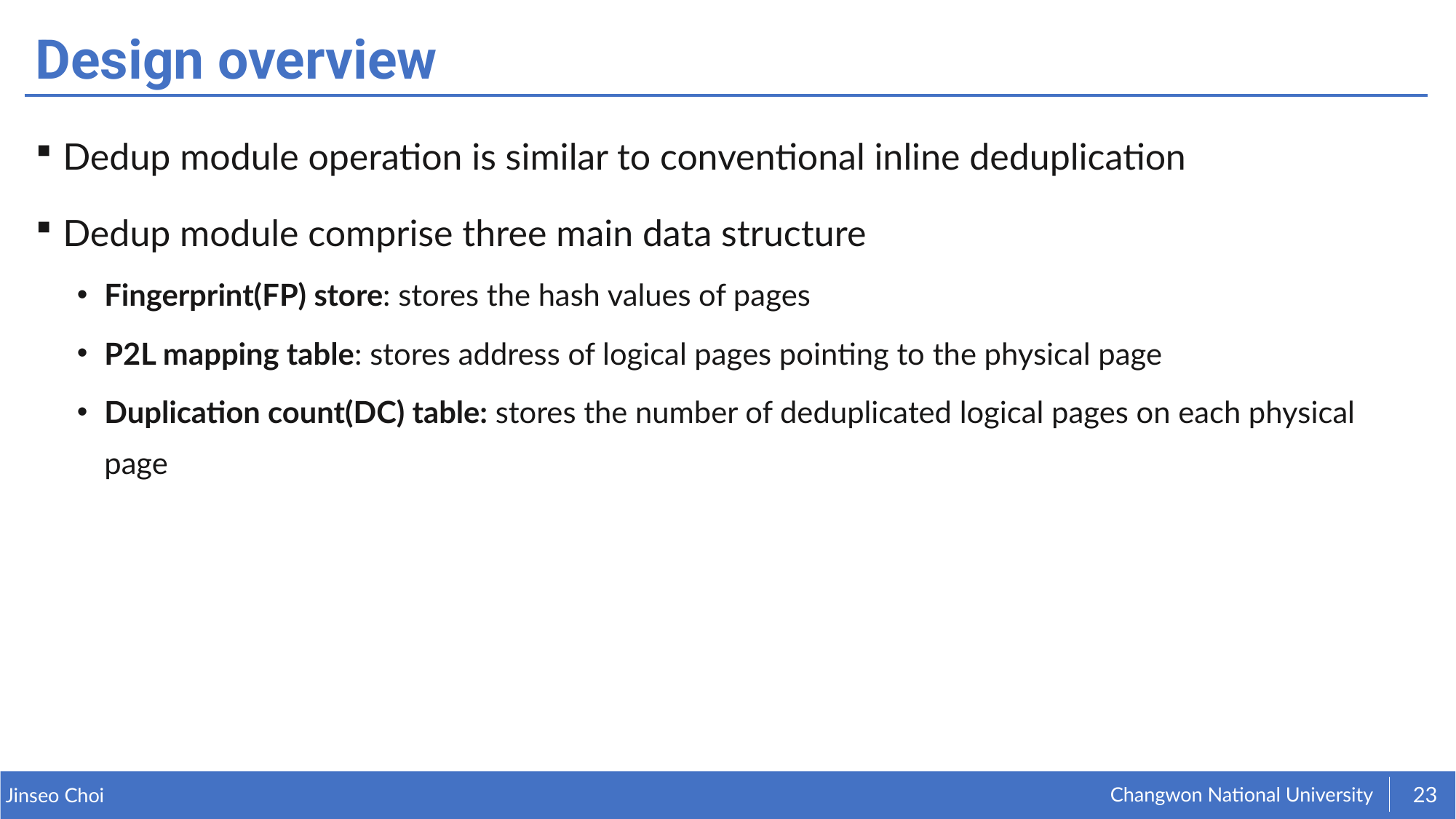

# Design overview
Dedup module operation is similar to conventional inline deduplication
Dedup module comprise three main data structure
Fingerprint(FP) store: stores the hash values of pages
P2L mapping table: stores address of logical pages pointing to the physical page
Duplication count(DC) table: stores the number of deduplicated logical pages on each physical page

23